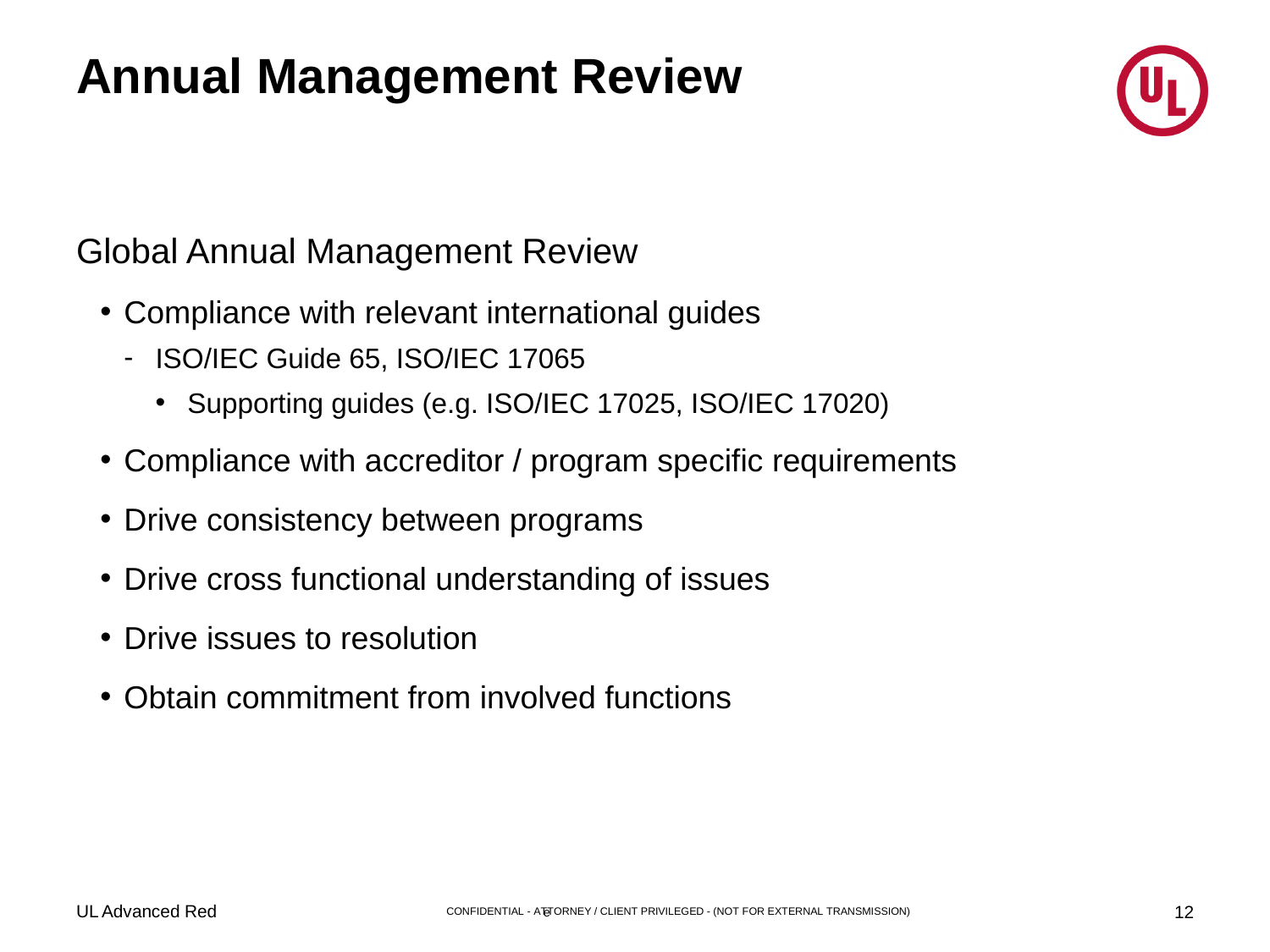

# Annual Management Review
Global Annual Management Review
Compliance with relevant international guides
ISO/IEC Guide 65, ISO/IEC 17065
Supporting guides (e.g. ISO/IEC 17025, ISO/IEC 17020)
Compliance with accreditor / program specific requirements
Drive consistency between programs
Drive cross functional understanding of issues
Drive issues to resolution
Obtain commitment from involved functions

UL Advanced Red
12